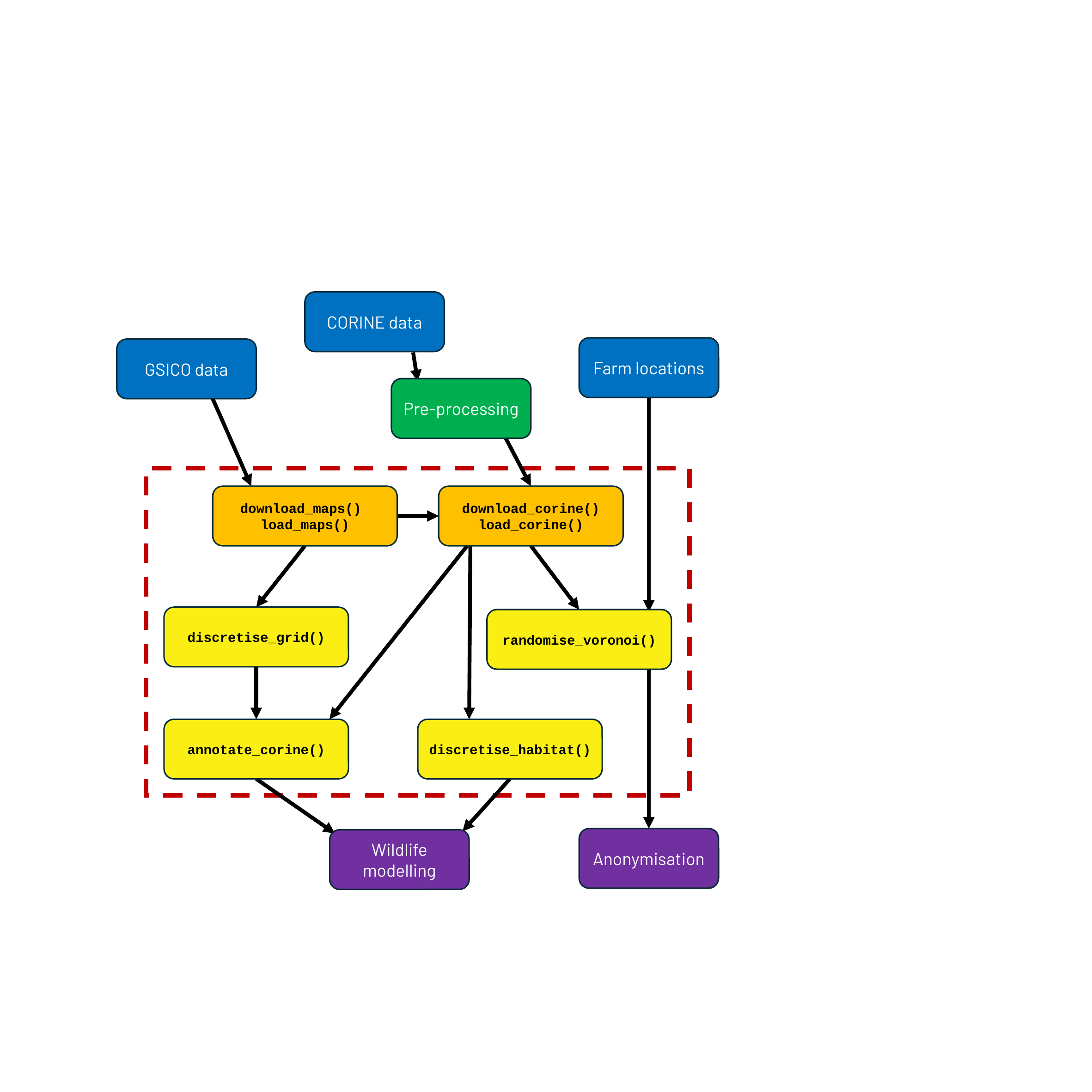

CORINE data
Farm locations
GSICO data
Pre-processing

download_maps()
load_maps()
download_corine()
load_corine()
discretise_grid()
randomise_voronoi()
annotate_corine()
discretise_habitat()
Anonymisation
Wildlife modelling